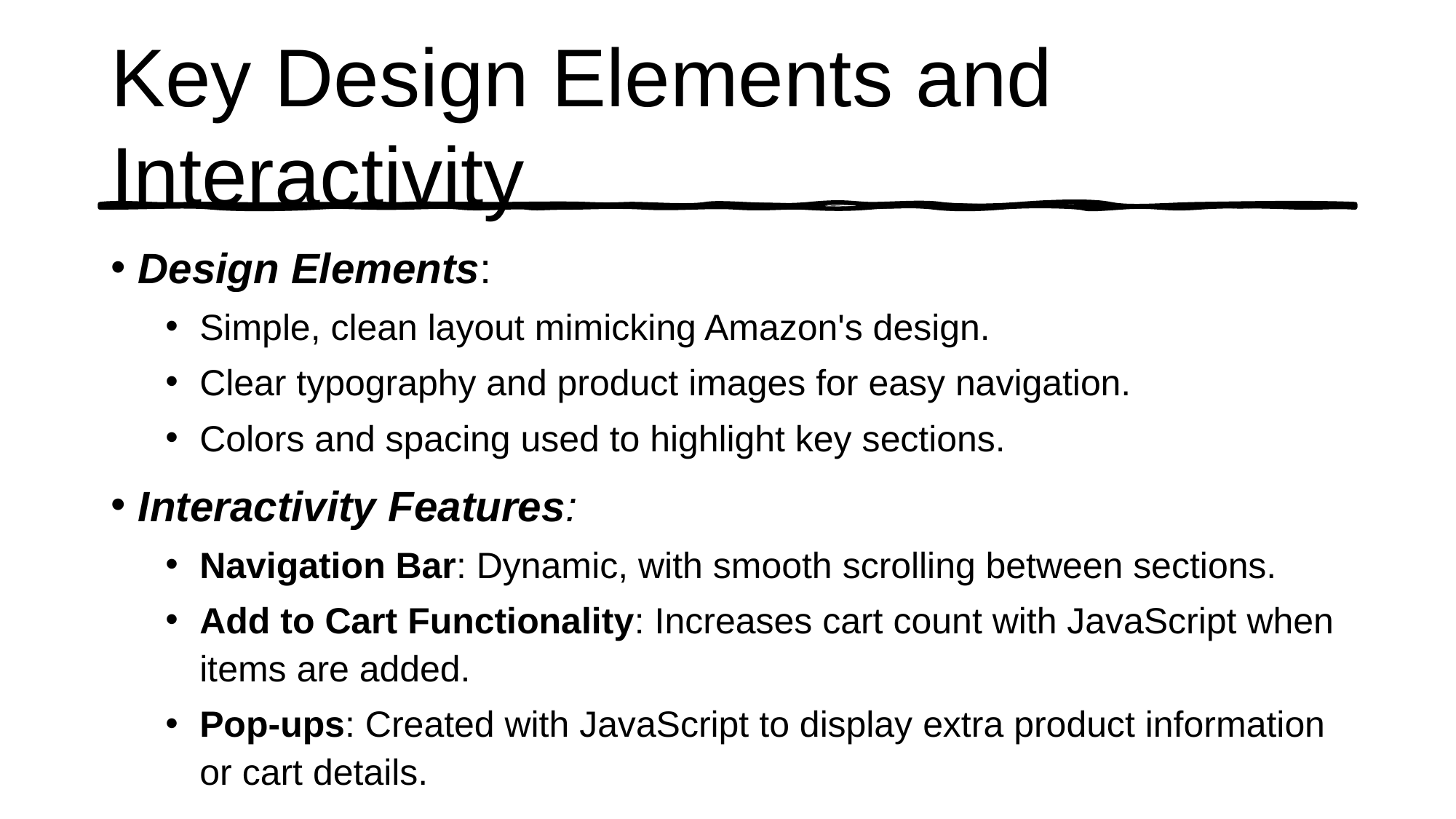

# Key Design Elements and Interactivity
Design Elements:
Simple, clean layout mimicking Amazon's design.
Clear typography and product images for easy navigation.
Colors and spacing used to highlight key sections.
Interactivity Features:
Navigation Bar: Dynamic, with smooth scrolling between sections.
Add to Cart Functionality: Increases cart count with JavaScript when items are added.
Pop-ups: Created with JavaScript to display extra product information or cart details.